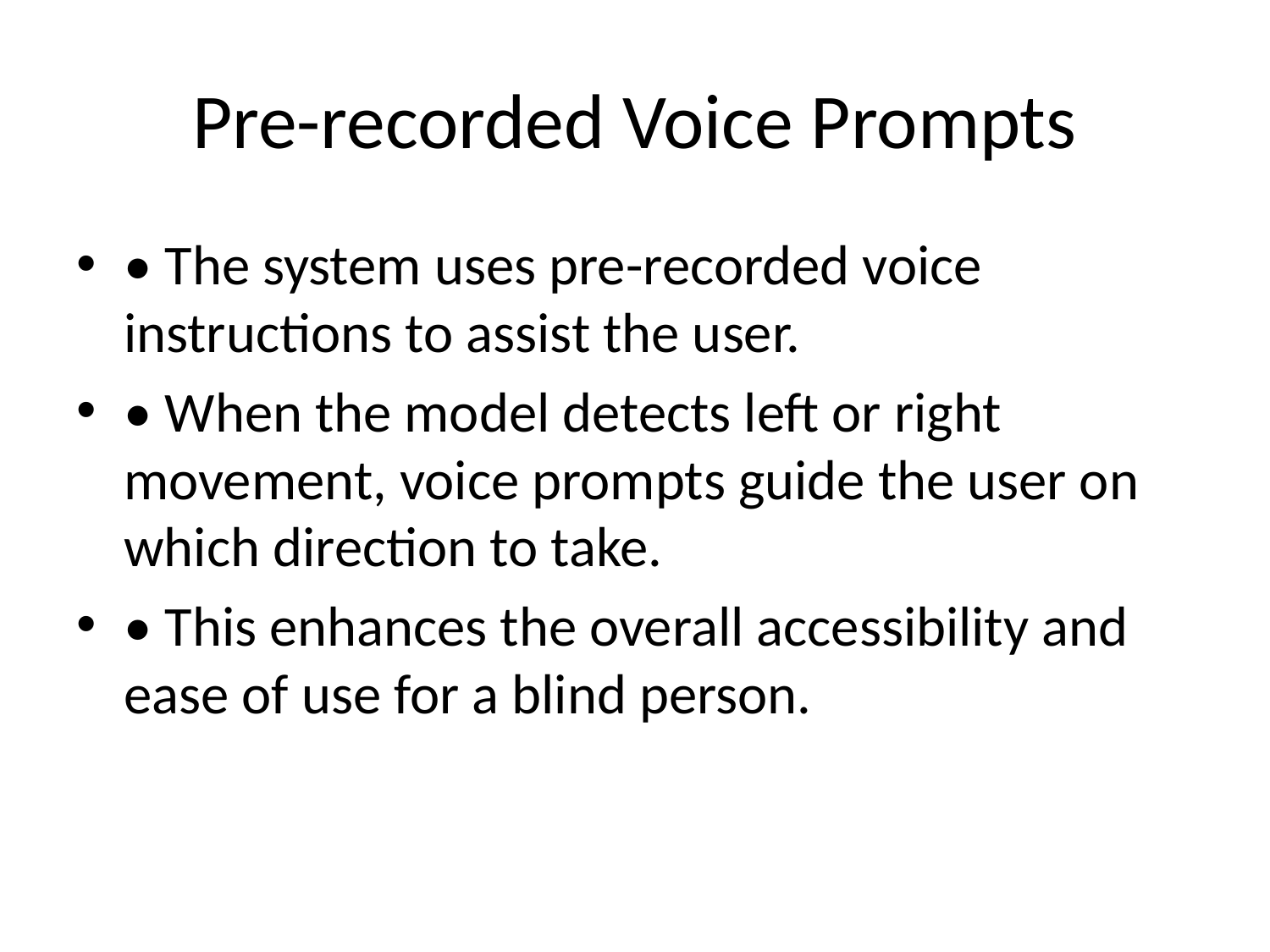

# Pre-recorded Voice Prompts
• The system uses pre-recorded voice instructions to assist the user.
• When the model detects left or right movement, voice prompts guide the user on which direction to take.
• This enhances the overall accessibility and ease of use for a blind person.